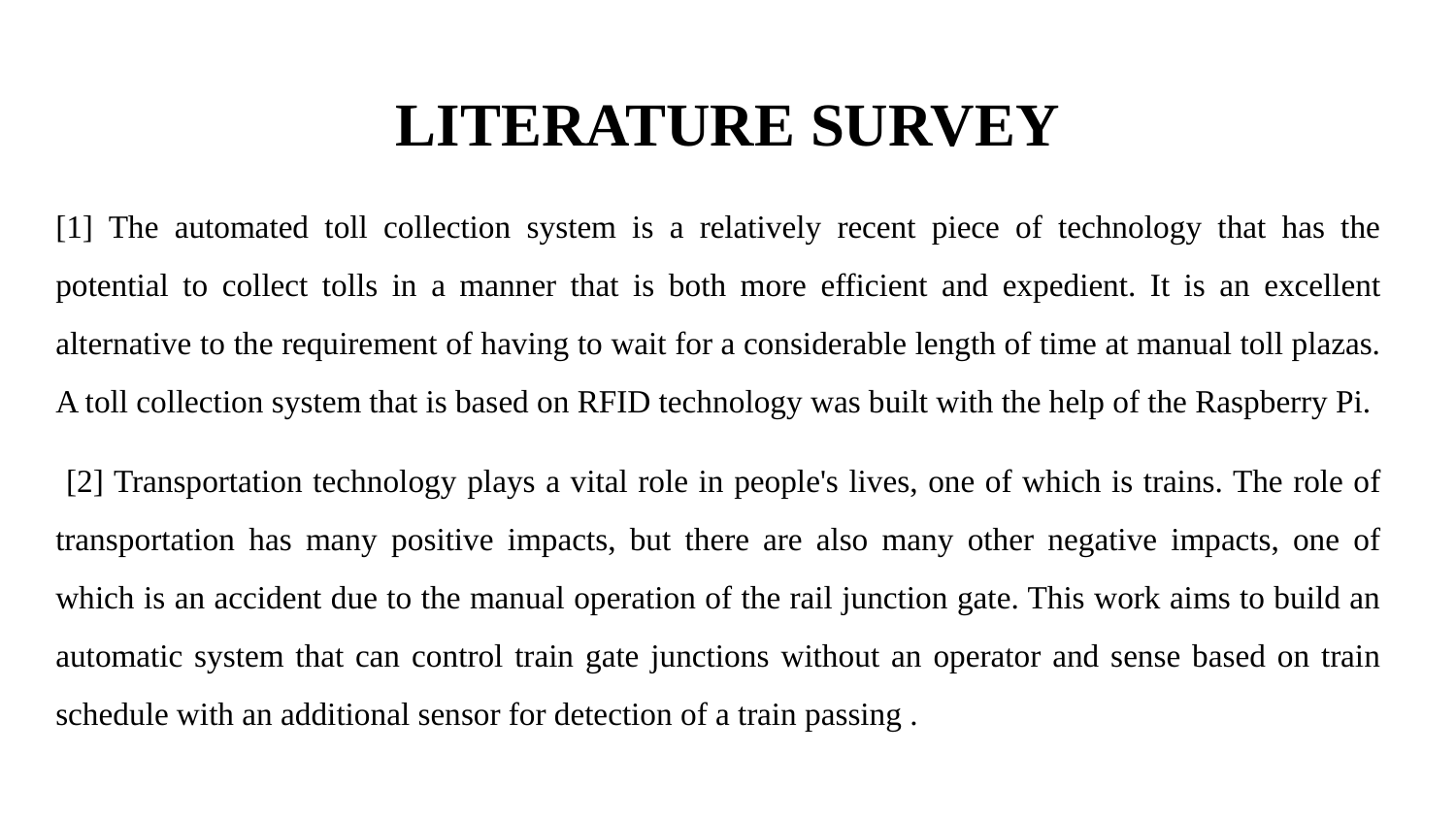

# LITERATURE SURVEY
[1] The automated toll collection system is a relatively recent piece of technology that has the potential to collect tolls in a manner that is both more efficient and expedient. It is an excellent alternative to the requirement of having to wait for a considerable length of time at manual toll plazas. A toll collection system that is based on RFID technology was built with the help of the Raspberry Pi.
 [2] Transportation technology plays a vital role in people's lives, one of which is trains. The role of transportation has many positive impacts, but there are also many other negative impacts, one of which is an accident due to the manual operation of the rail junction gate. This work aims to build an automatic system that can control train gate junctions without an operator and sense based on train schedule with an additional sensor for detection of a train passing .